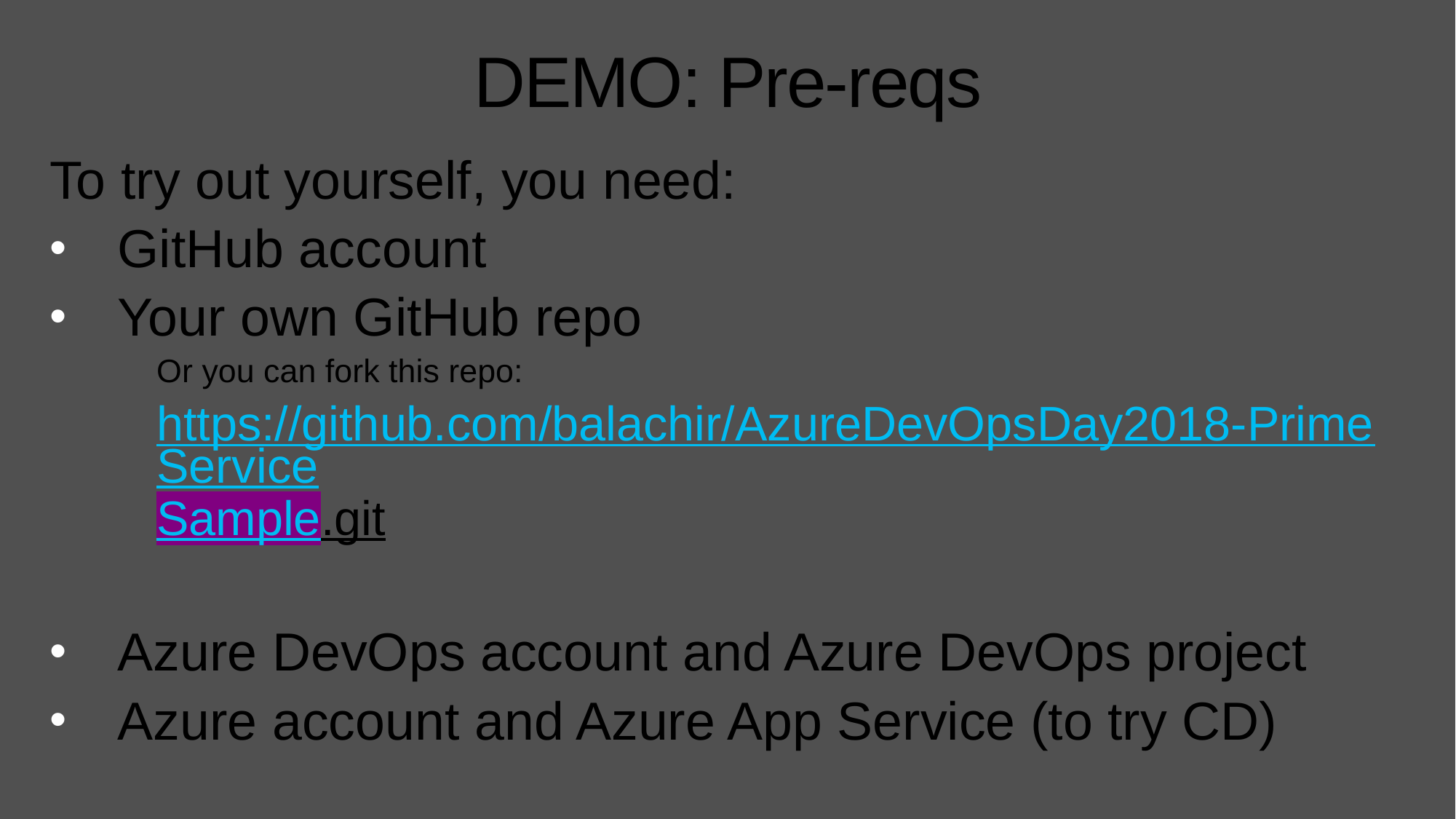

# DEMO: Pre-reqs
To try out yourself, you need:
GitHub account
Your own GitHub repo
Or you can fork this repo:
https://github.com/balachir/AzureDevOpsDay2018-PrimeServiceSample.git

Azure DevOps account and Azure DevOps project
Azure account and Azure App Service (to try CD)